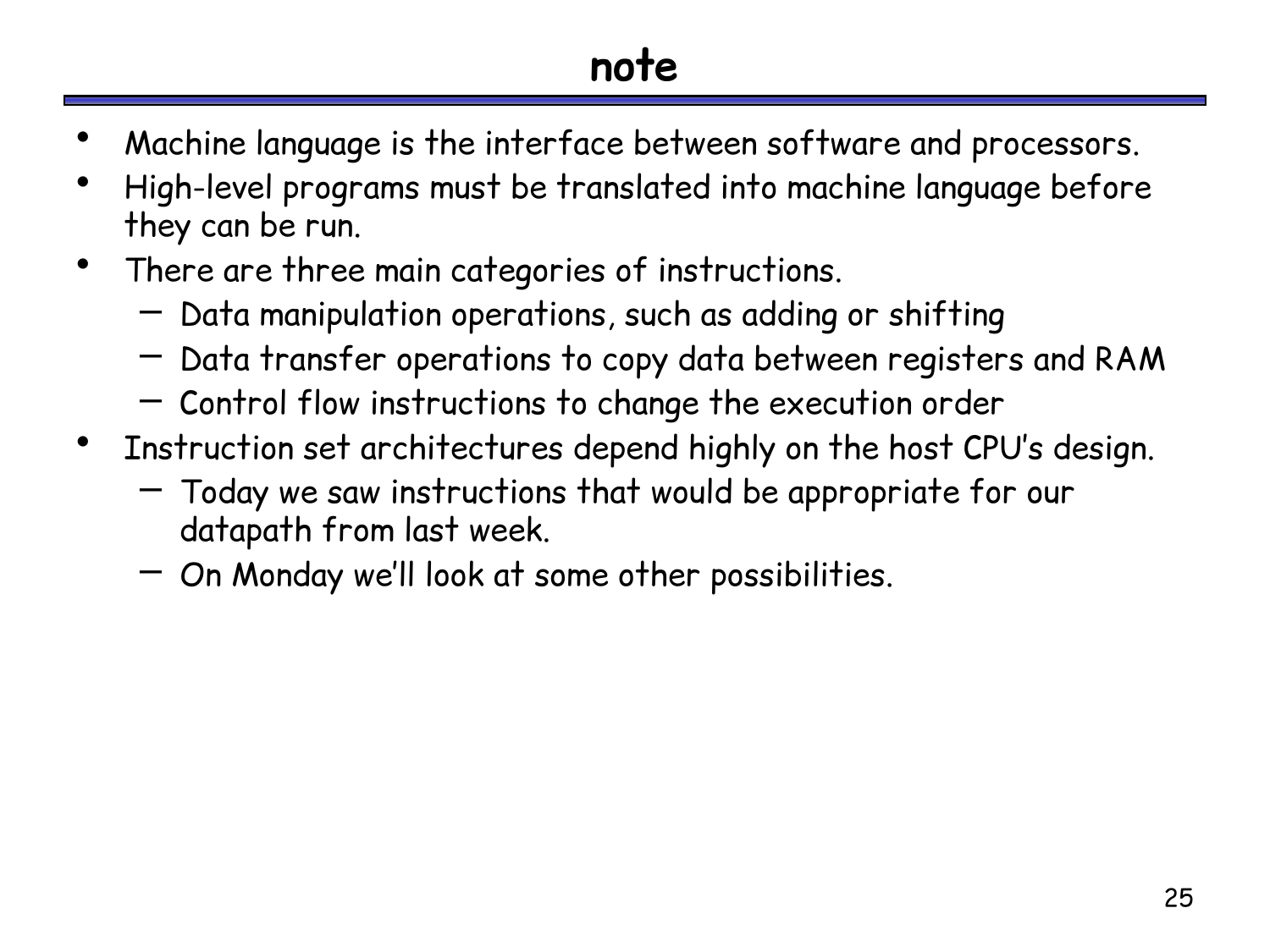

# note
Machine language is the interface between software and processors.
High-level programs must be translated into machine language before they can be run.
There are three main categories of instructions.
Data manipulation operations, such as adding or shifting
Data transfer operations to copy data between registers and RAM
Control flow instructions to change the execution order
Instruction set architectures depend highly on the host CPU’s design.
Today we saw instructions that would be appropriate for our datapath from last week.
On Monday we’ll look at some other possibilities.
25